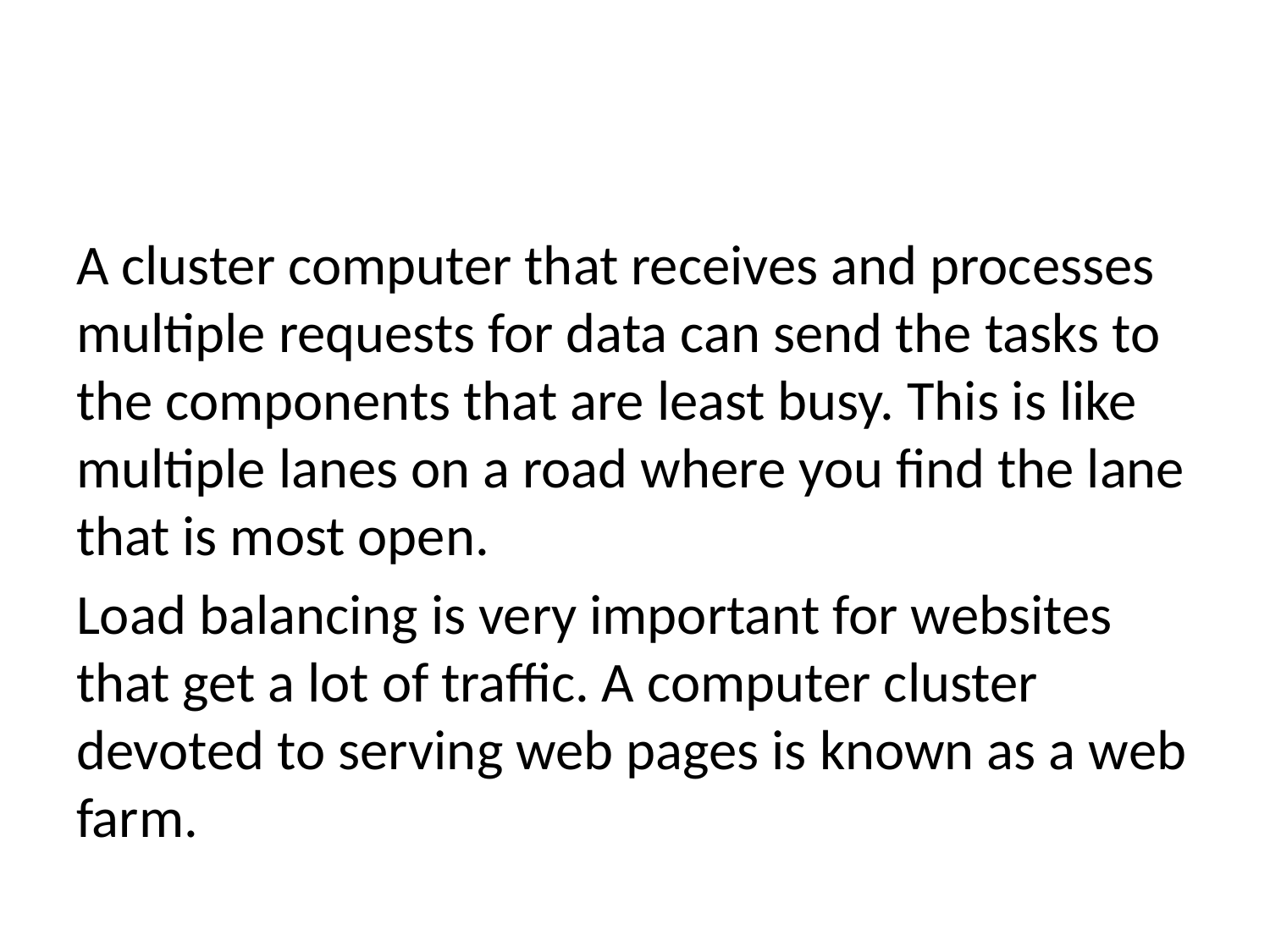

A cluster computer that receives and processes multiple requests for data can send the tasks to the components that are least busy. This is like multiple lanes on a road where you find the lane that is most open.
Load balancing is very important for websites that get a lot of traffic. A computer cluster devoted to serving web pages is known as a web farm.